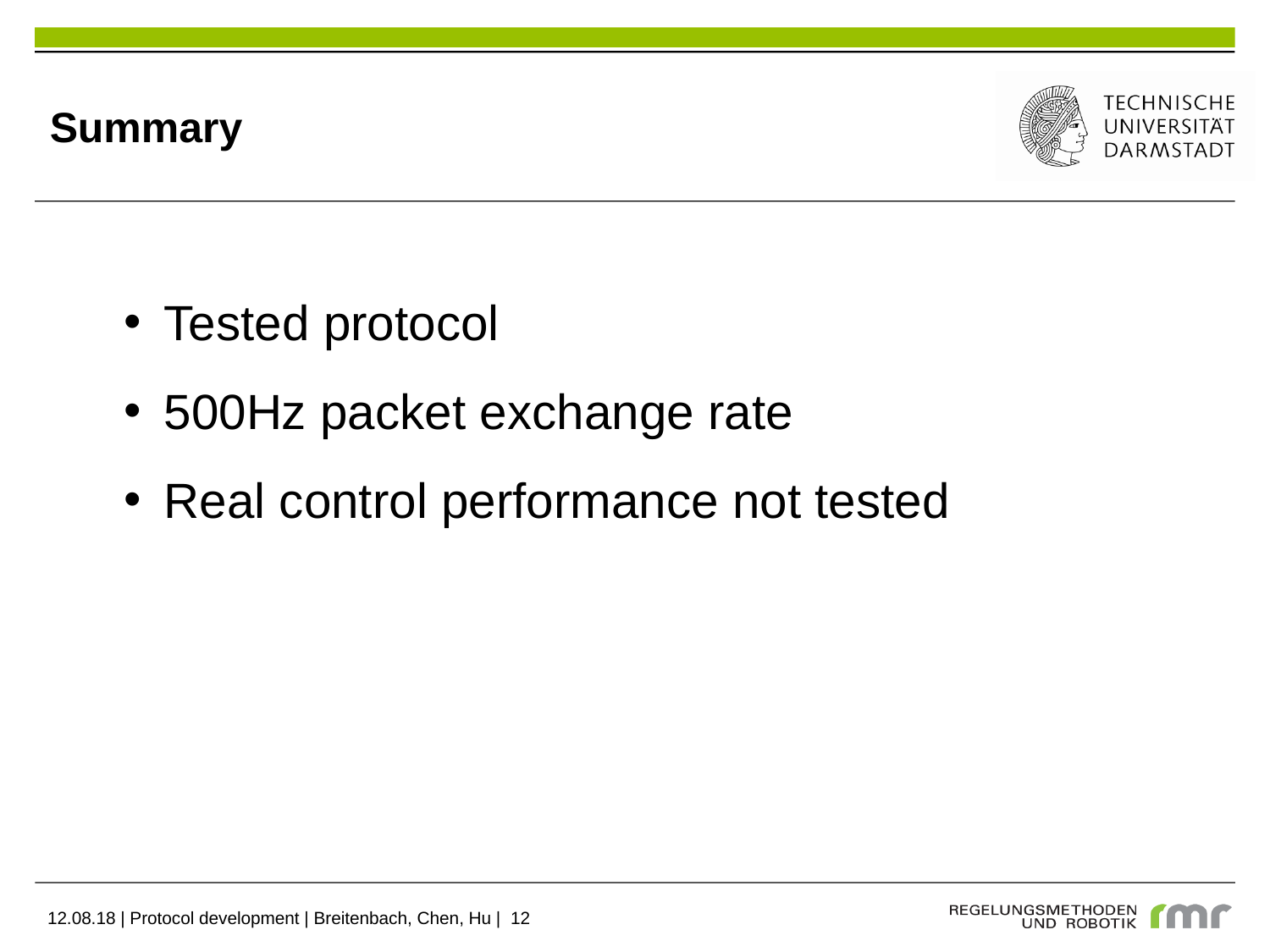

Summary
Tested protocol
500Hz packet exchange rate
Real control performance not tested